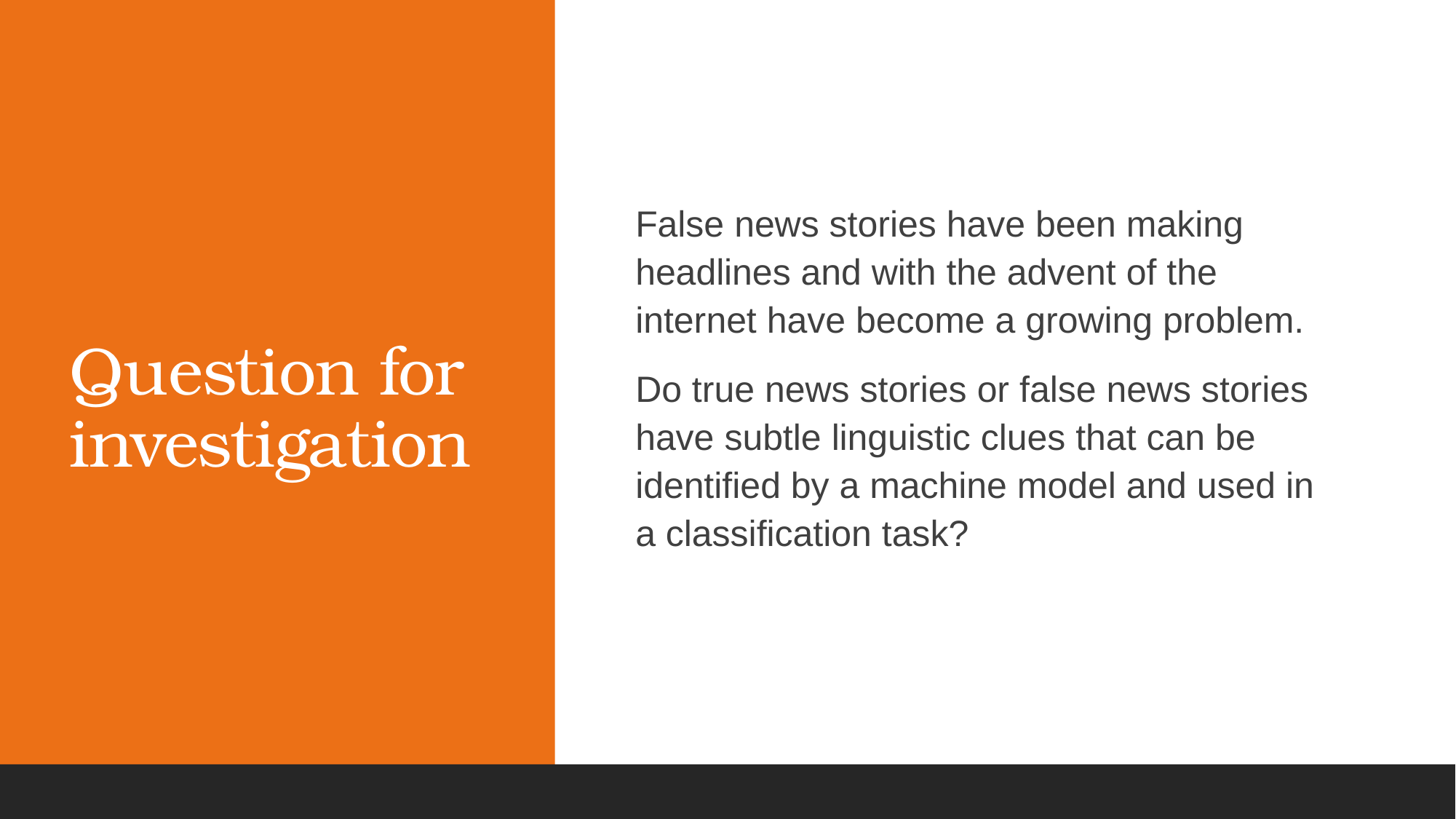

# Question for investigation
False news stories have been making headlines and with the advent of the internet have become a growing problem.
Do true news stories or false news stories have subtle linguistic clues that can be identified by a machine model and used in a classification task?